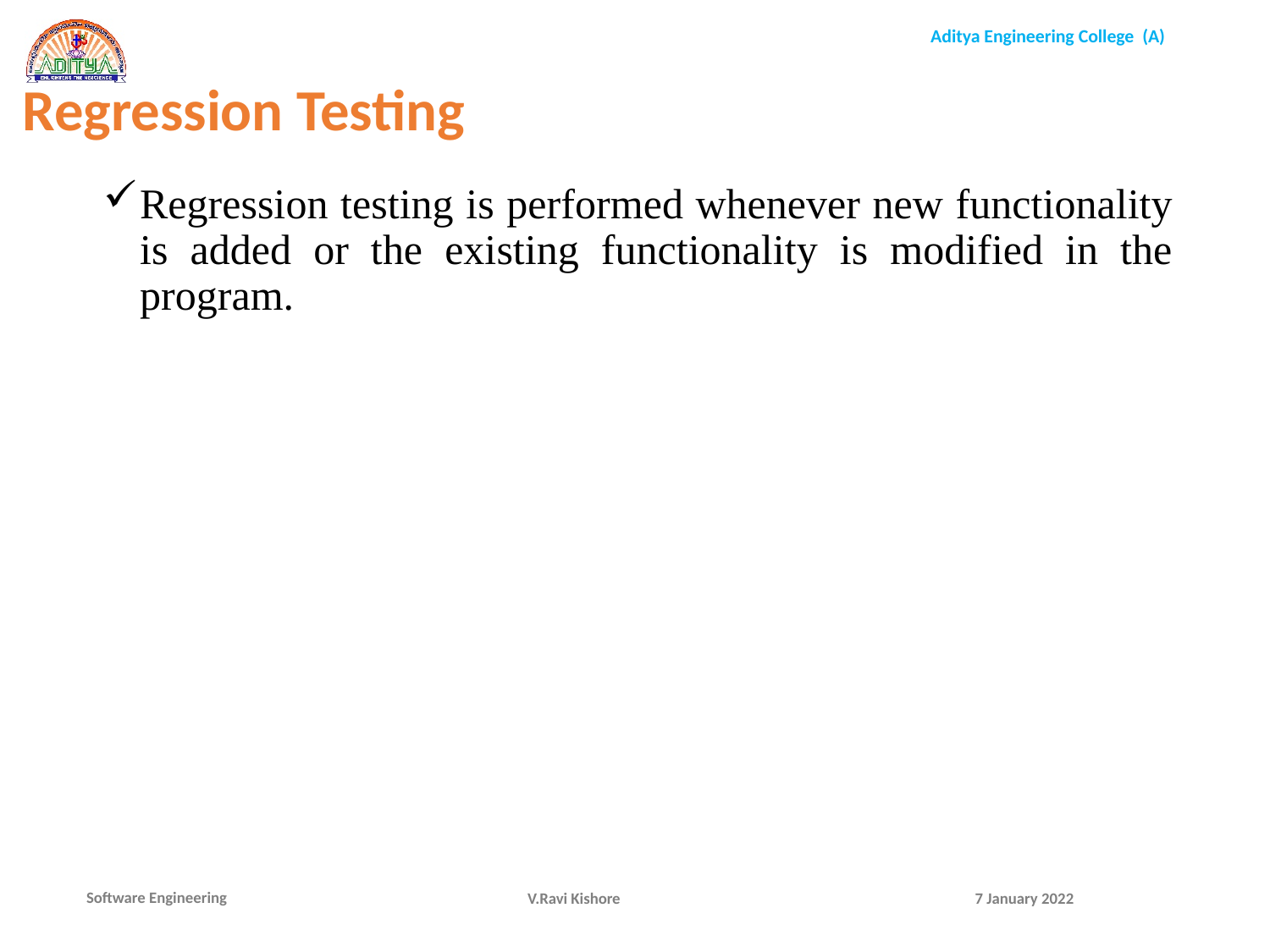

Regression Testing
Regression testing is performed whenever new functionality is added or the existing functionality is modified in the program.
V.Ravi Kishore
7 January 2022